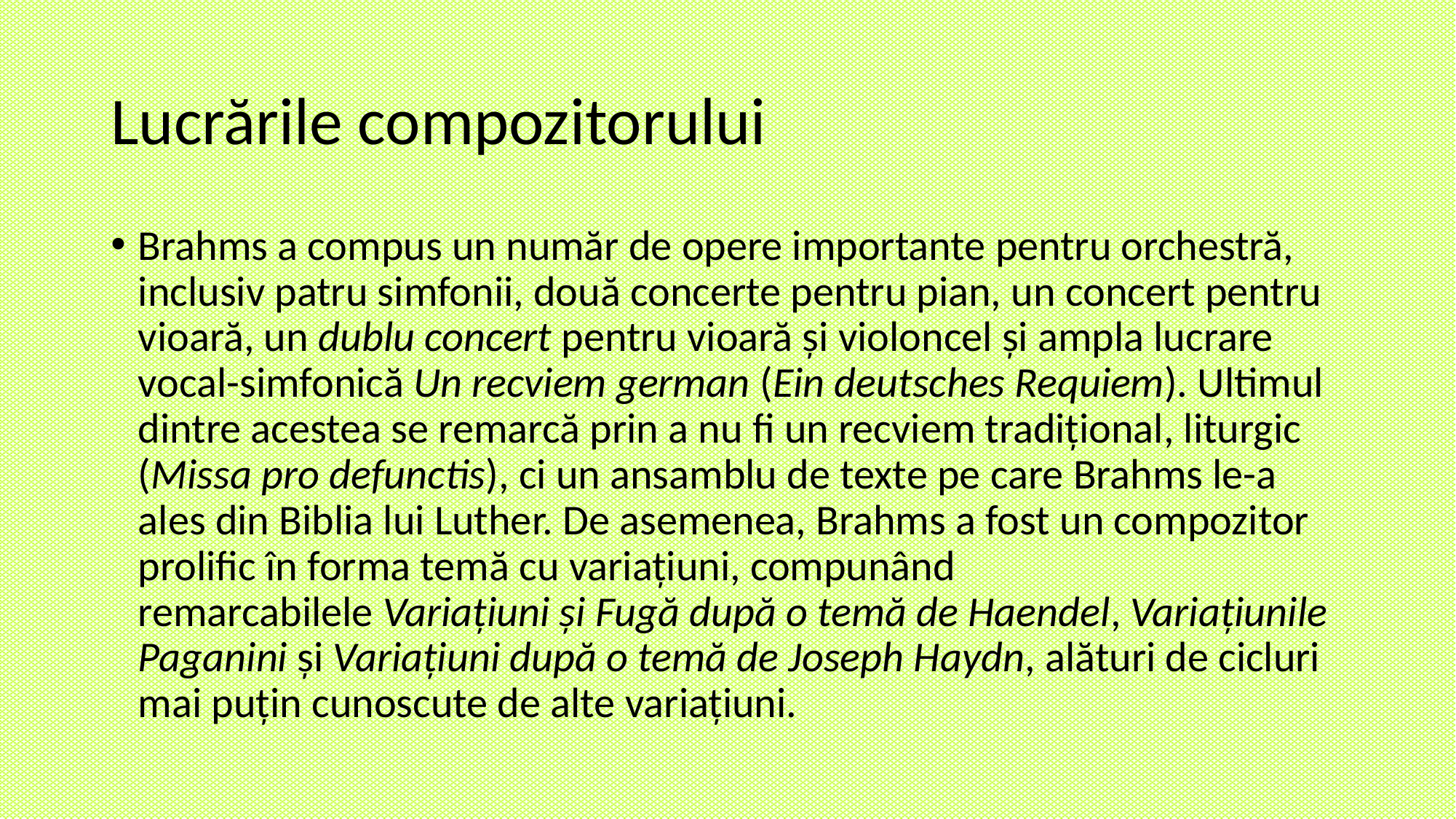

# Lucrările compozitorului
Brahms a compus un număr de opere importante pentru orchestră, inclusiv patru simfonii, două concerte pentru pian, un concert pentru vioară, un dublu concert pentru vioară și violoncel și ampla lucrare vocal-simfonică Un recviem german (Ein deutsches Requiem). Ultimul dintre acestea se remarcă prin a nu fi un recviem tradițional, liturgic (Missa pro defunctis), ci un ansamblu de texte pe care Brahms le-a ales din Biblia lui Luther. De asemenea, Brahms a fost un compozitor prolific în forma temă cu variațiuni, compunând remarcabilele Variațiuni și Fugă după o temă de Haendel, Variațiunile Paganini și Variațiuni după o temă de Joseph Haydn, alături de cicluri mai puțin cunoscute de alte variațiuni.